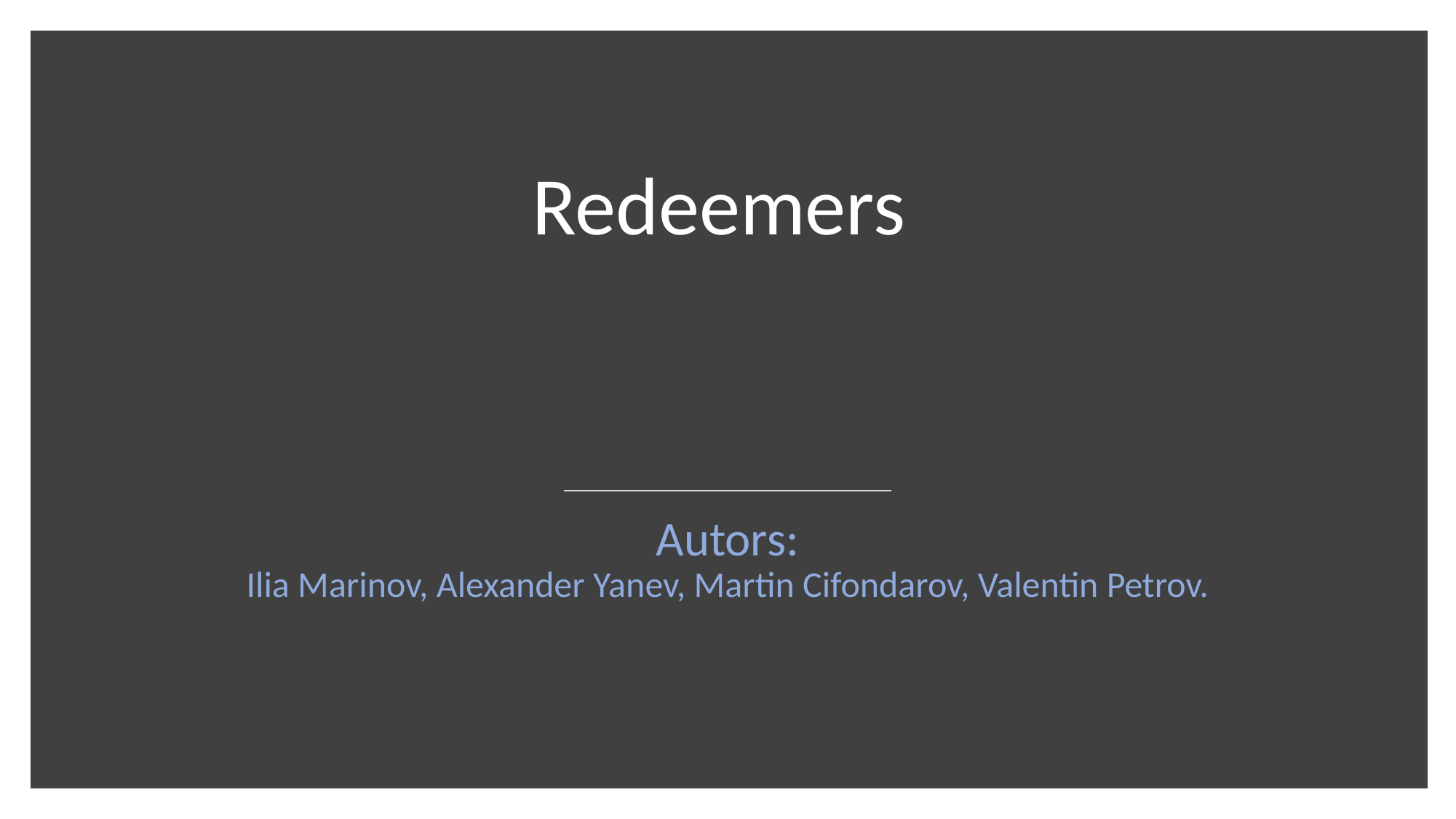

Redeemers
Autors:
Ilia Marinov, Alexander Yanev, Martin Cifondarov, Valentin Petrov.